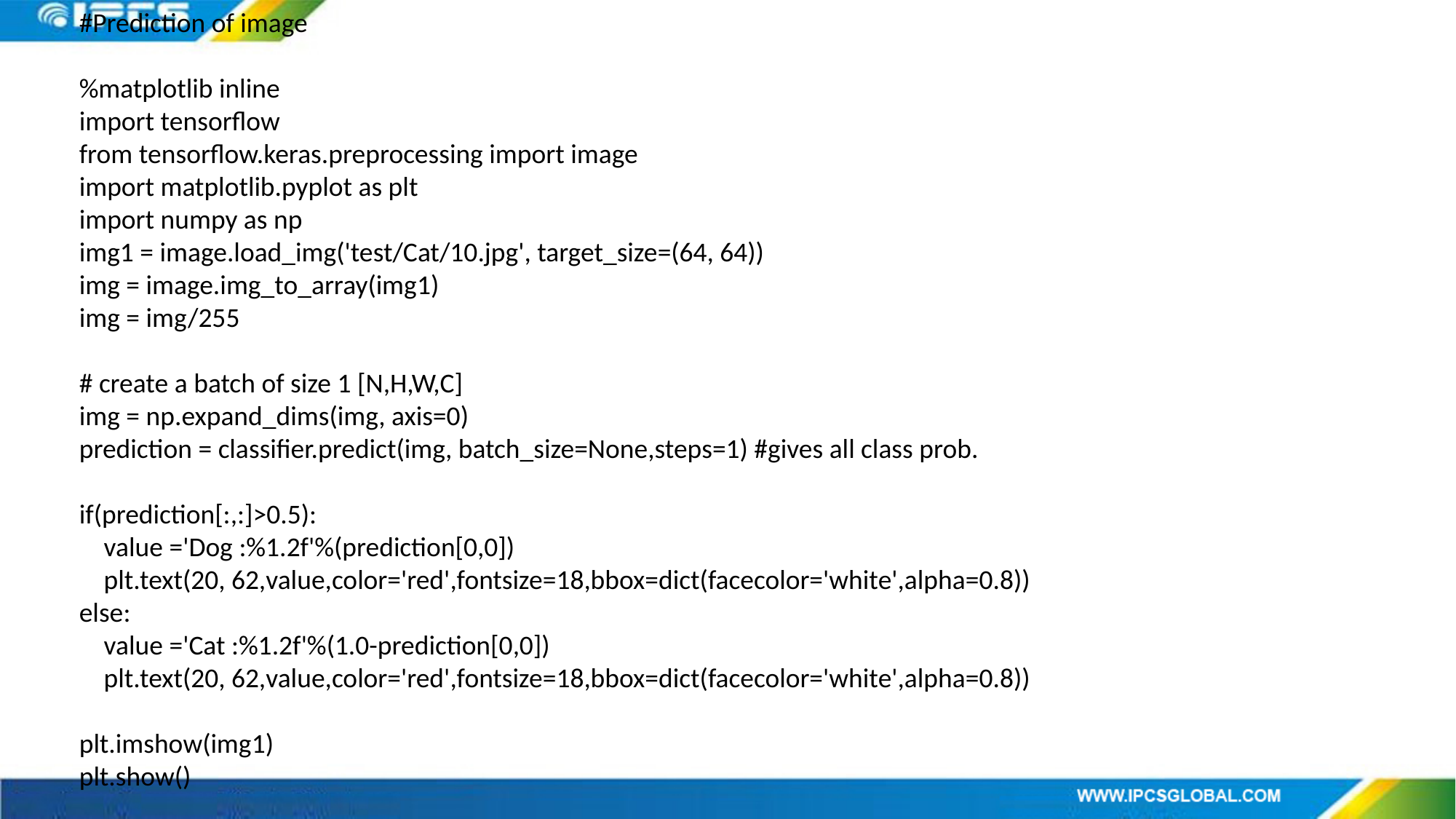

#Prediction of image

%matplotlib inline
import tensorflow
from tensorflow.keras.preprocessing import image
import matplotlib.pyplot as plt
import numpy as np
img1 = image.load_img('test/Cat/10.jpg', target_size=(64, 64))
img = image.img_to_array(img1)
img = img/255

# create a batch of size 1 [N,H,W,C]
img = np.expand_dims(img, axis=0)
prediction = classifier.predict(img, batch_size=None,steps=1) #gives all class prob.

if(prediction[:,:]>0.5):
    value ='Dog :%1.2f'%(prediction[0,0])
    plt.text(20, 62,value,color='red',fontsize=18,bbox=dict(facecolor='white',alpha=0.8))
else:
    value ='Cat :%1.2f'%(1.0-prediction[0,0])
    plt.text(20, 62,value,color='red',fontsize=18,bbox=dict(facecolor='white',alpha=0.8))

plt.imshow(img1)
plt.show()